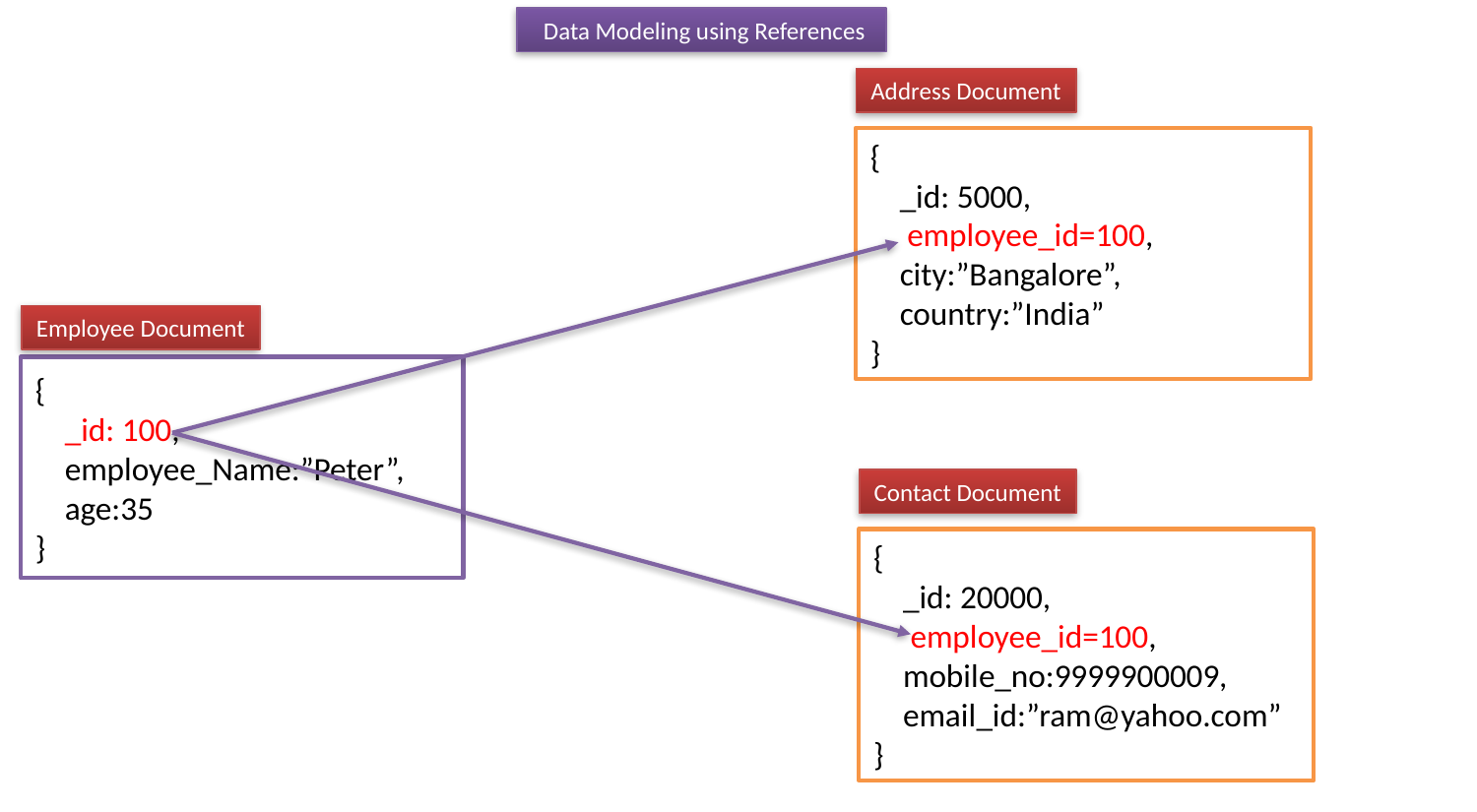

Data Modeling using References

Address Document

{
    _id: 5000,
     employee_id=100,
    city:”Bangalore”,
    country:”India”
}
Employee Document
{
    _id: 100,
    employee_Name:”Peter”,
    age:35
}
Contact Document
{
    _id: 20000,
     employee_id=100,
    mobile_no:9999900009,
    email_id:”ram@yahoo.com”
}